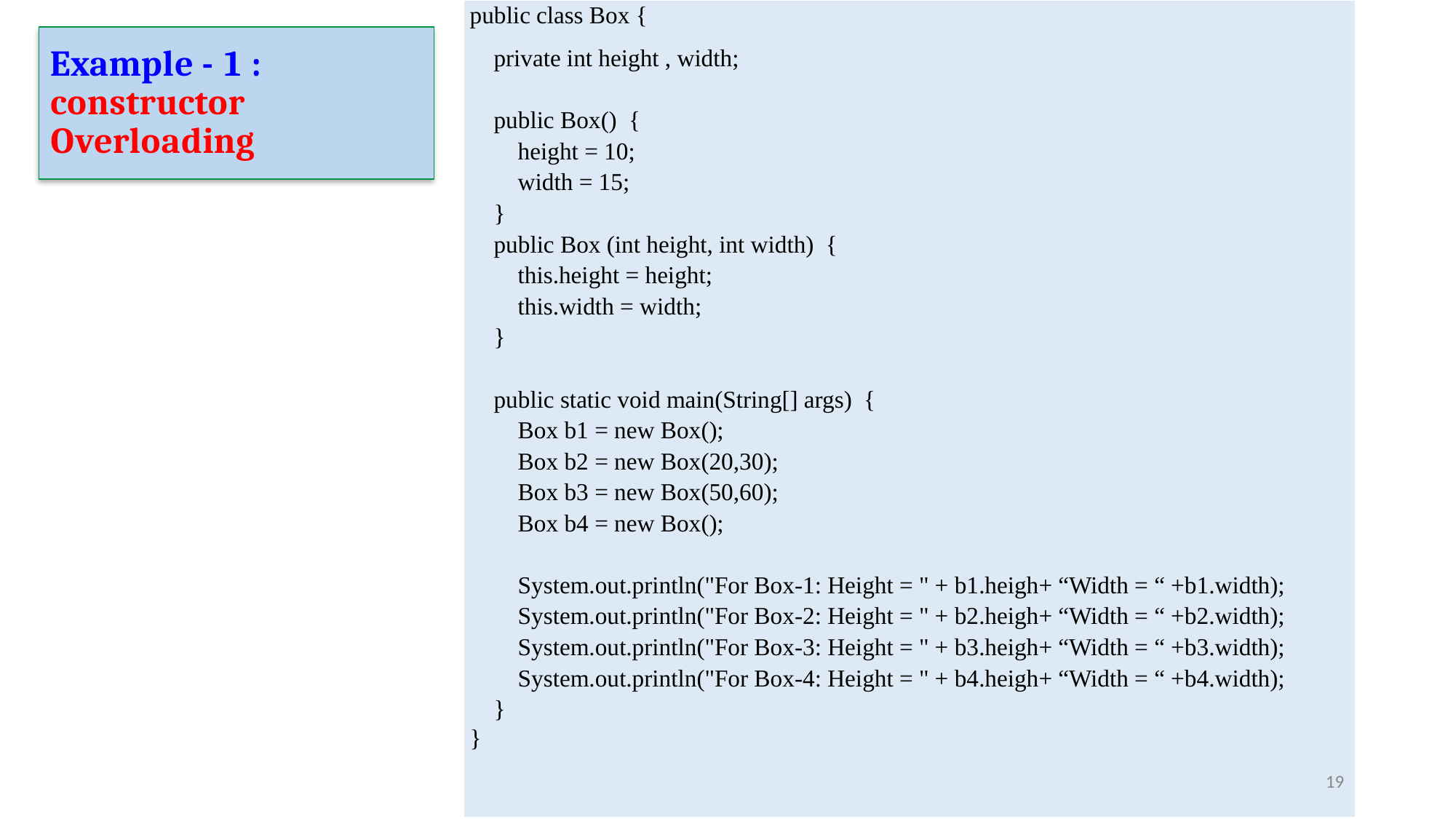

| public class Box { private int height , width;   public Box() { height = 10; width = 15; } public Box (int height, int width) { this.height = height; this.width = width; }   public static void main(String[] args) { Box b1 = new Box(); Box b2 = new Box(20,30); Box b3 = new Box(50,60); Box b4 = new Box();   System.out.println("For Box-1: Height = " + b1.heigh+ “Width = “ +b1.width); System.out.println("For Box-2: Height = " + b2.heigh+ “Width = “ +b2.width); System.out.println("For Box-3: Height = " + b3.heigh+ “Width = “ +b3.width); System.out.println("For Box-4: Height = " + b4.heigh+ “Width = “ +b4.width); } } |
| --- |
Example - 1 : constructor Overloading
19